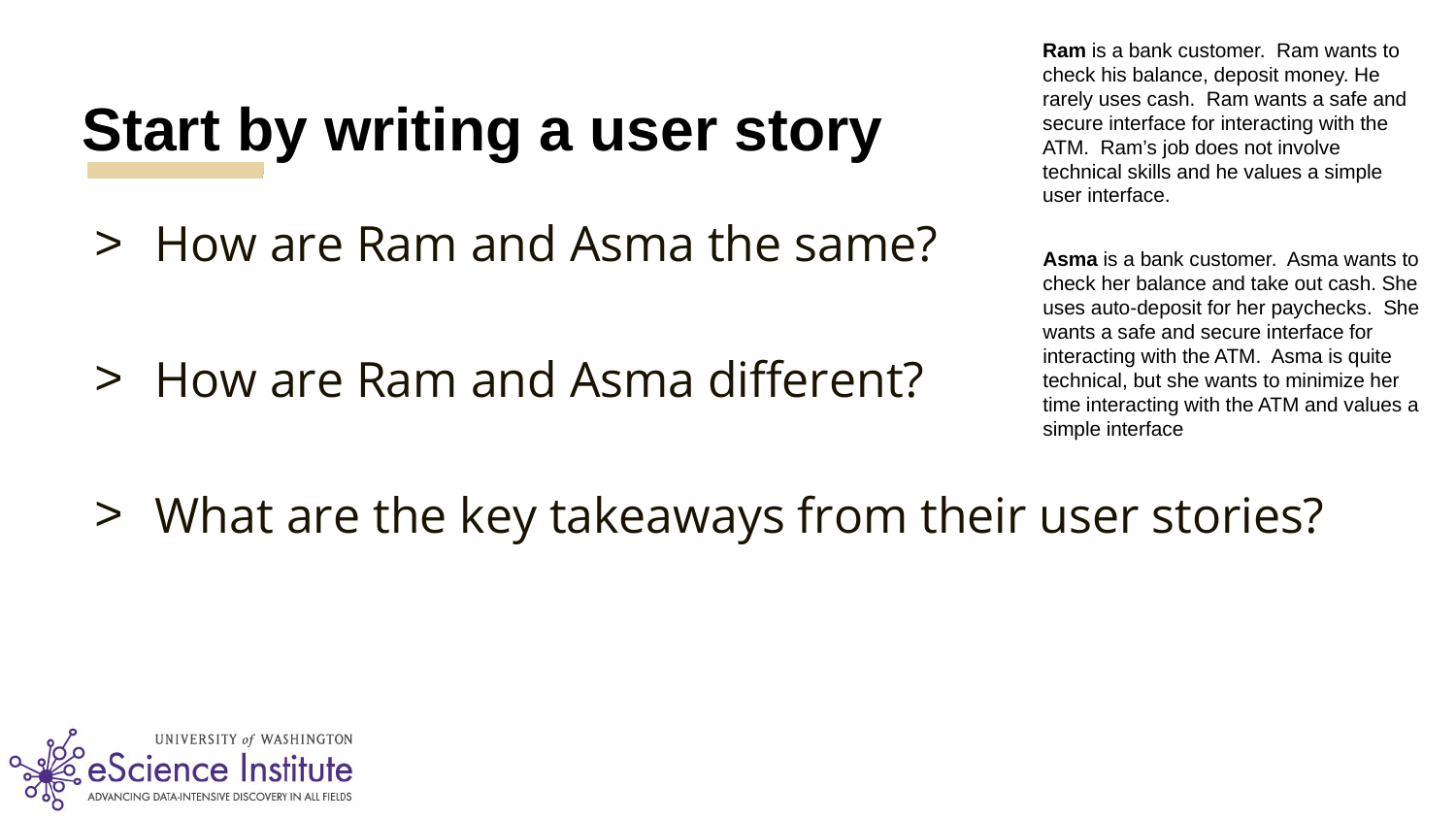

Ram is a bank customer.  Ram wants to check his balance, deposit money. He rarely uses cash.  Ram wants a safe and secure interface for interacting with the ATM.  Ram’s job does not involve technical skills and he values a simple user interface.
# Start by writing a user story
How are Ram and Asma the same?

How are Ram and Asma different?

What are the key takeaways from their user stories?

Asma is a bank customer.  Asma wants to check her balance and take out cash. She uses auto-deposit for her paychecks.  She wants a safe and secure interface for interacting with the ATM.  Asma is quite technical, but she wants to minimize her time interacting with the ATM and values a simple interface